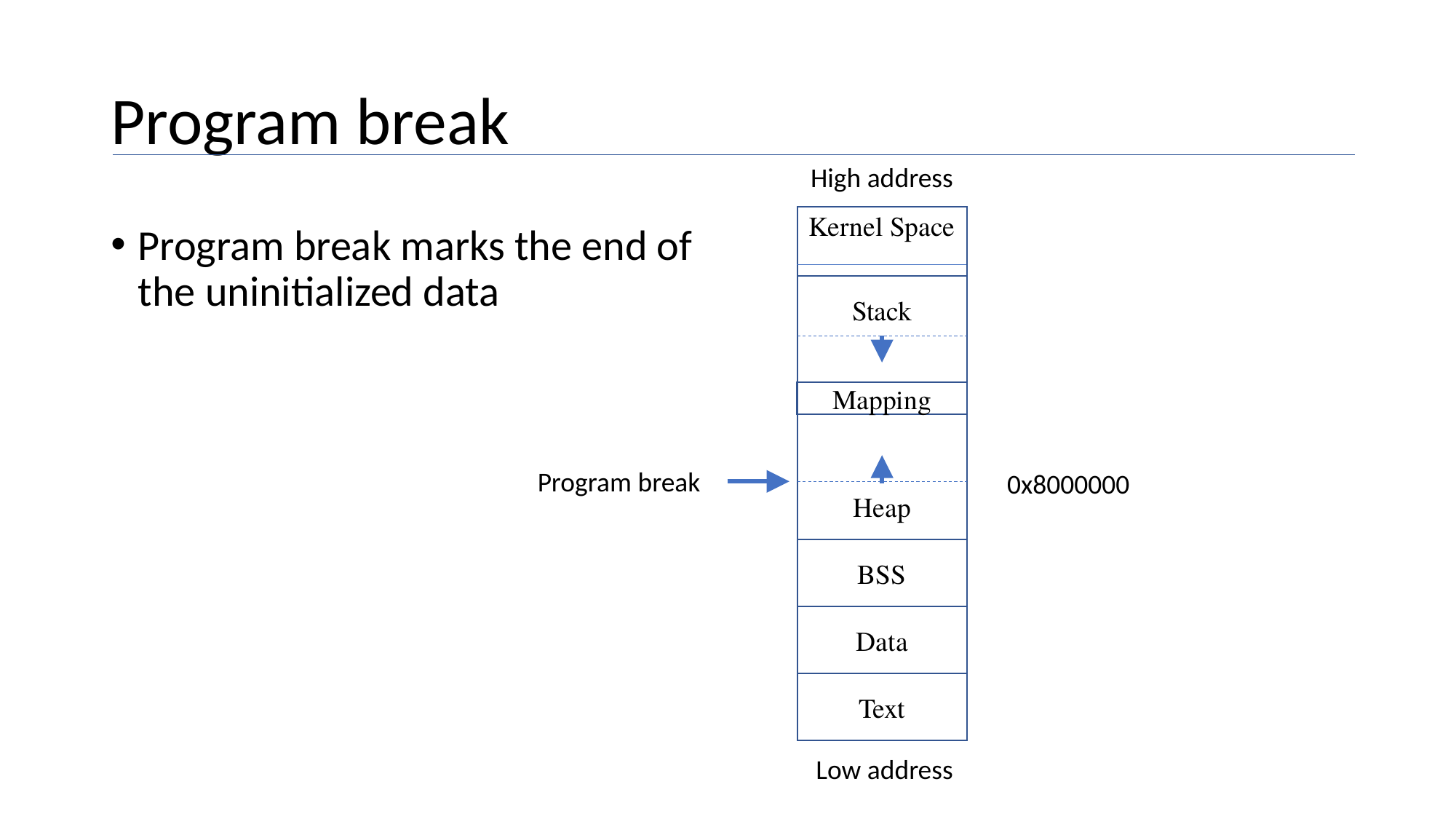

# Program break
High address
Kernel Space

Program break marks the end of the uninitialized data
Stack

Heap
Mapping
Program break
0x8000000
BSS
Data
Text
Low address